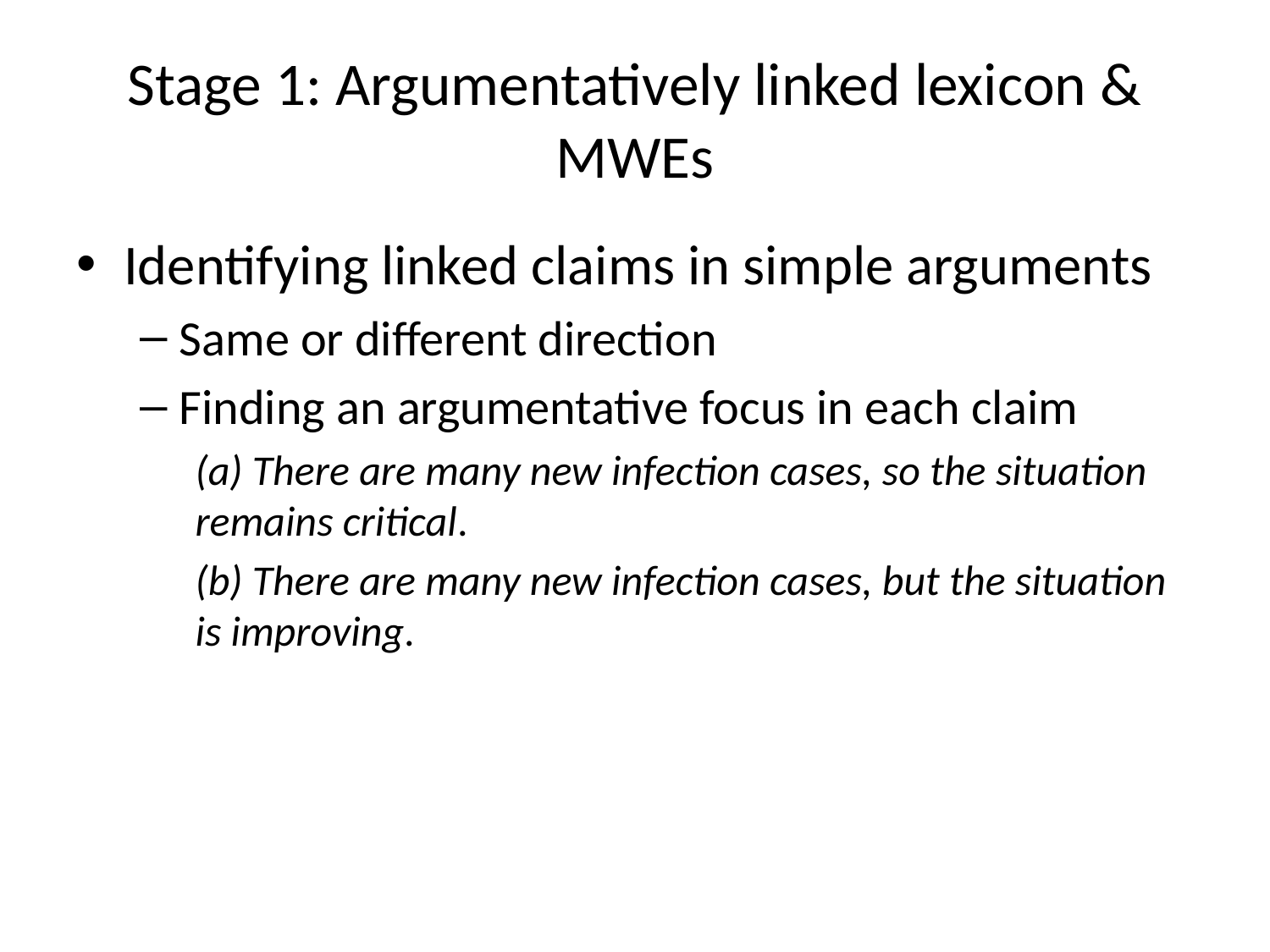

# Stage 1: Argumentatively linked lexicon & MWEs
Identifying linked claims in simple arguments
Same or different direction
Finding an argumentative focus in each claim
(a) There are many new infection cases, so the situation remains critical.
(b) There are many new infection cases, but the situation is improving.